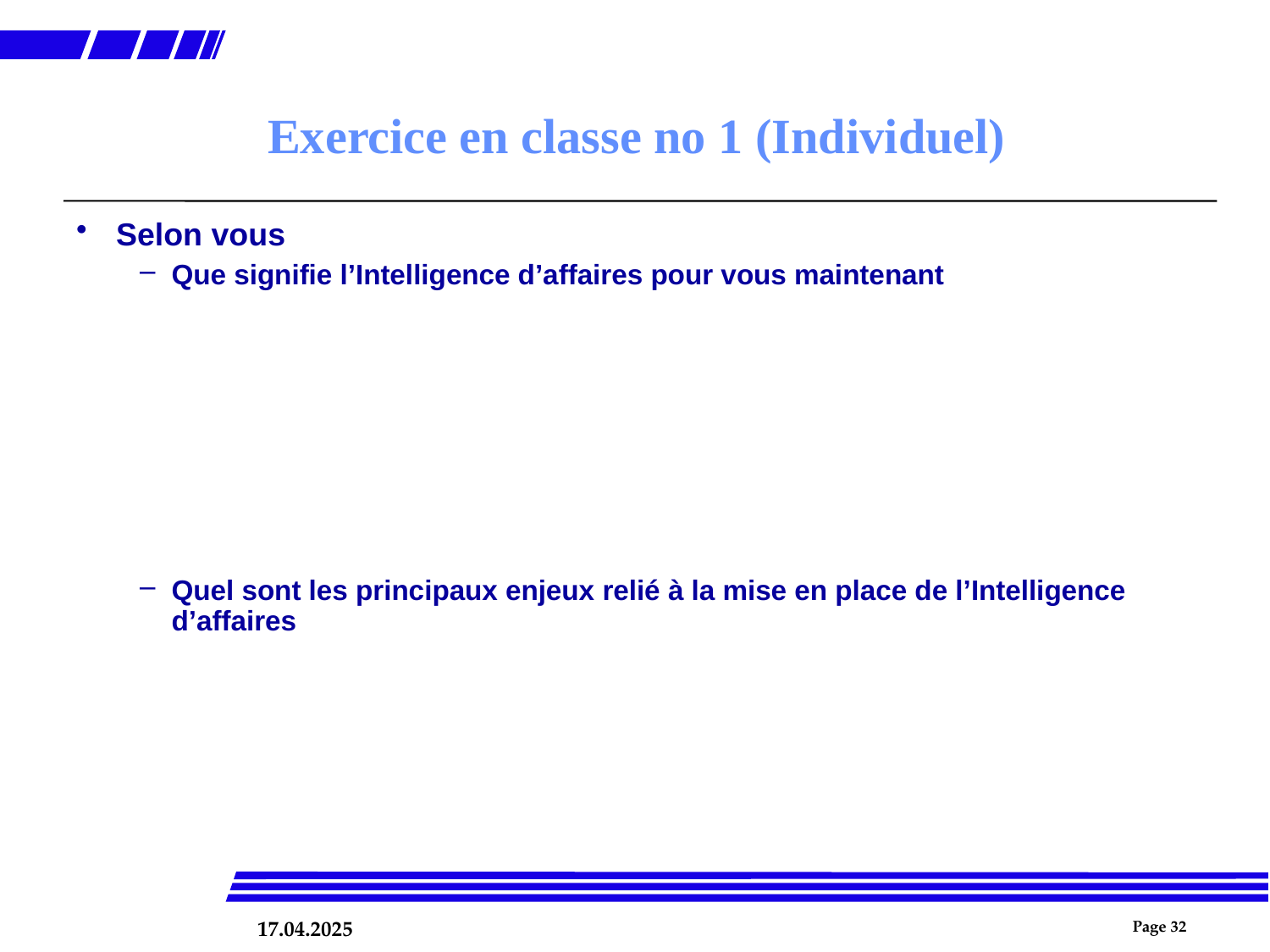

# Exercice en classe no 1 (Individuel)
Selon vous
Que signifie l’Intelligence d’affaires pour vous maintenant

Quel sont les principaux enjeux relié à la mise en place de l’Intelligence d’affaires